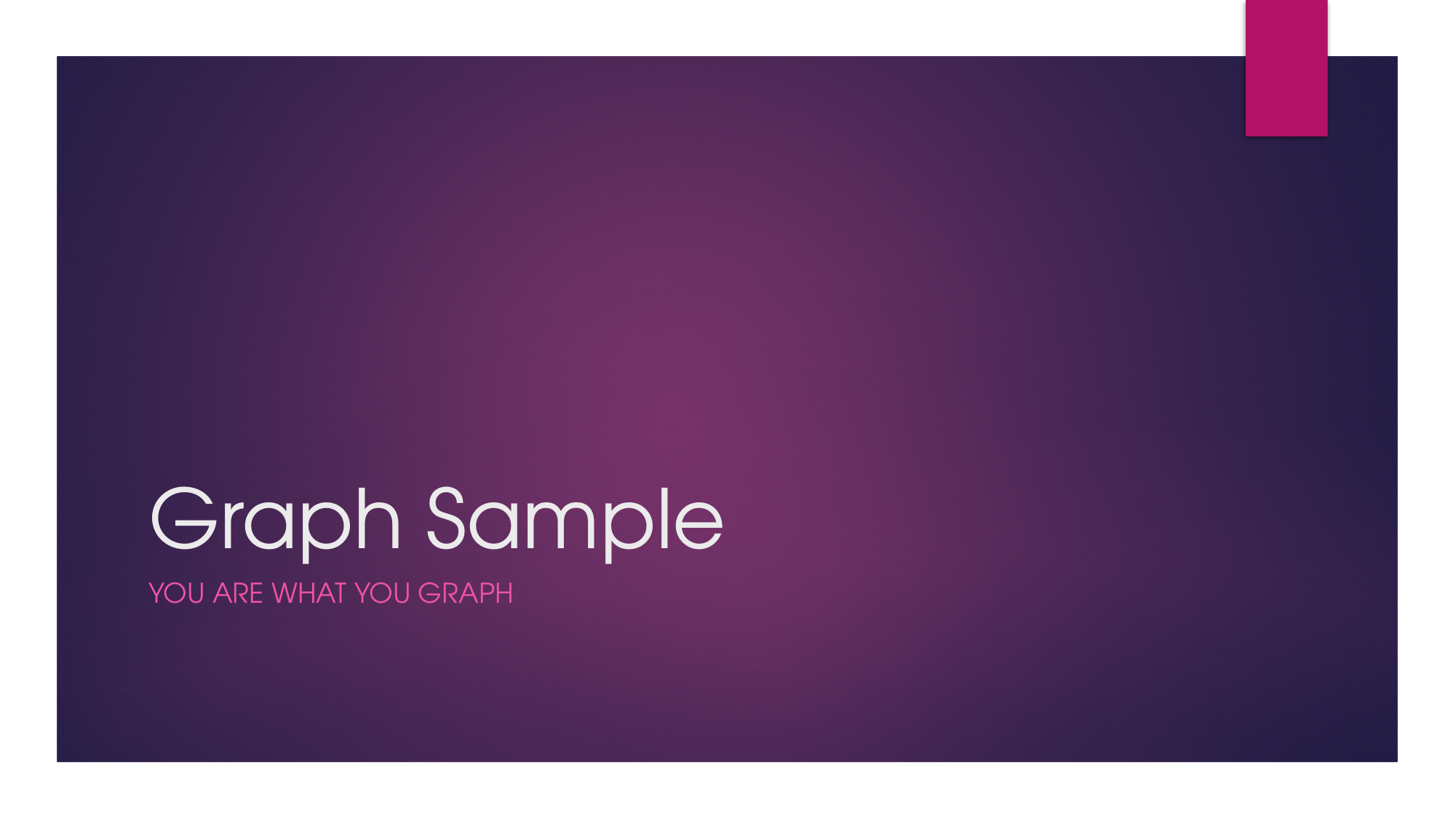

# Graph Sample
You are what you graph